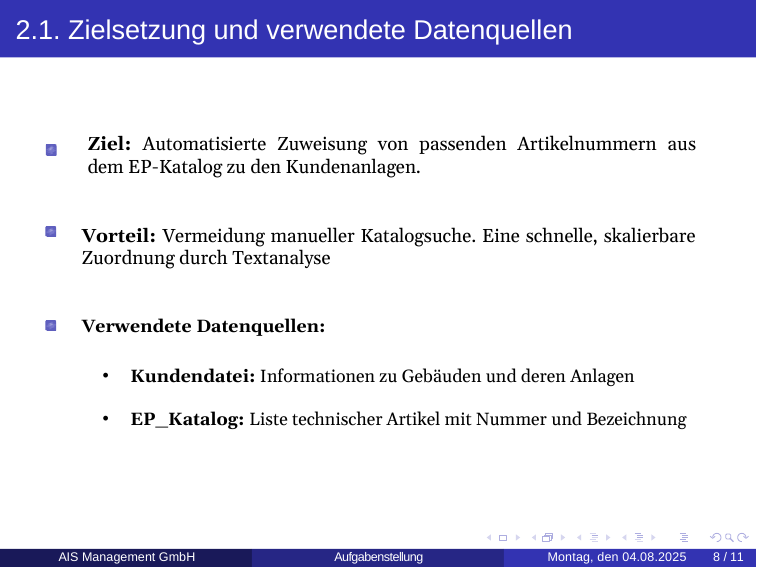

# 2.1. Zielsetzung und verwendete Datenquellen
Ziel: Automatisierte Zuweisung von passenden Artikelnummern aus dem EP-Katalog zu den Kundenanlagen.

Vorteil: Vermeidung manueller Katalogsuche. Eine schnelle, skalierbare Zuordnung durch Textanalyse

Verwendete Datenquellen:

Kundendatei: Informationen zu Gebäuden und deren Anlagen

EP_Katalog: Liste technischer Artikel mit Nummer und Bezeichnung

AIS Management GmbH
Montag, den 04.08.2025
 8 /11
Aufgabenstellung